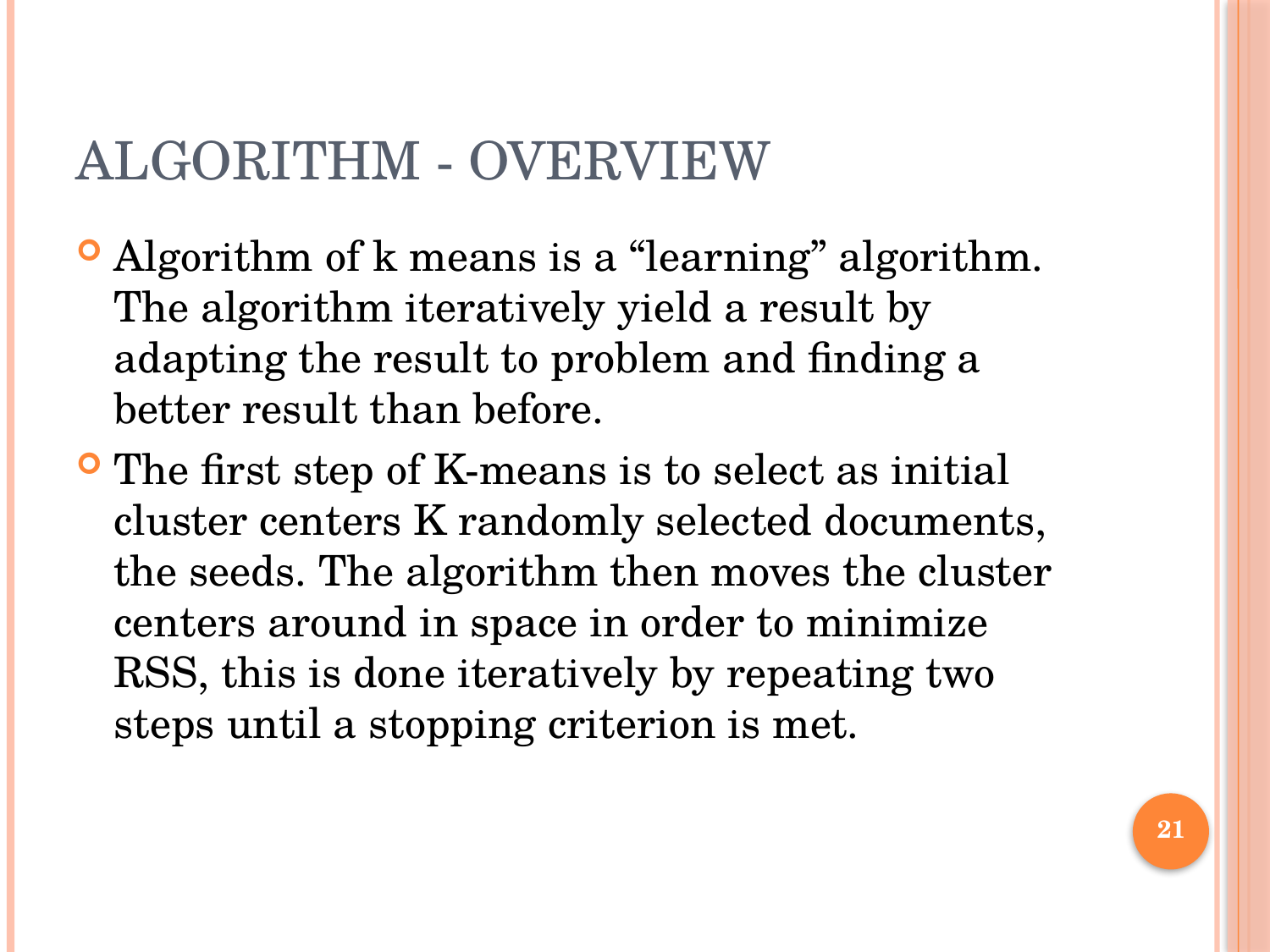

# Algorithm - overview
Algorithm of k means is a “learning” algorithm. The algorithm iteratively yield a result by adapting the result to problem and finding a better result than before.
The ﬁrst step of K-means is to select as initial cluster centers K randomly selected documents, the seeds. The algorithm then moves the cluster centers around in space in order to minimize RSS, this is done iteratively by repeating two steps until a stopping criterion is met.
21